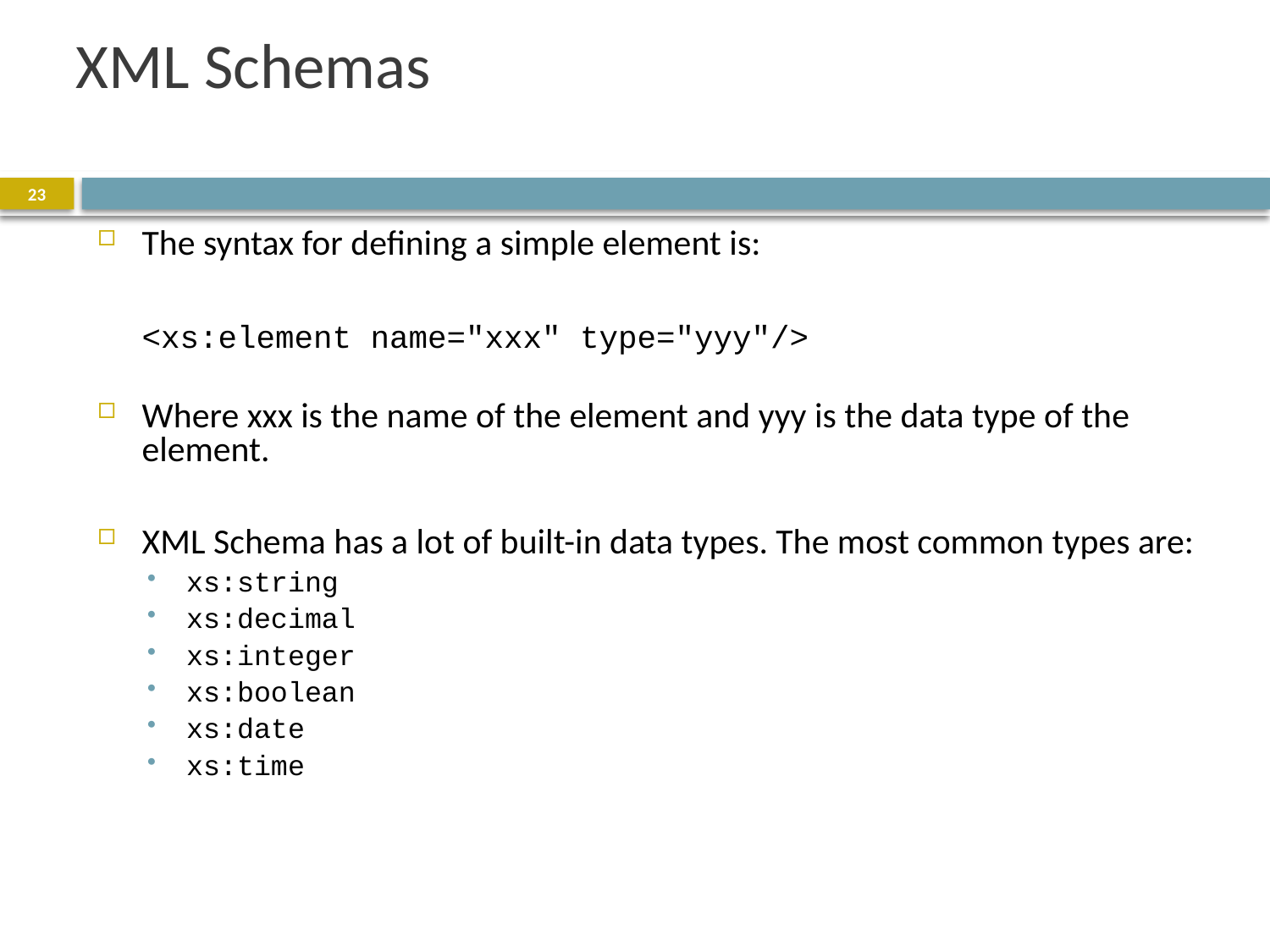

# XML Schemas
23
The syntax for defining a simple element is:

	<xs:element name="xxx" type="yyy"/>
Where xxx is the name of the element and yyy is the data type of the element.

XML Schema has a lot of built-in data types. The most common types are:
xs:string
xs:decimal
xs:integer
xs:boolean
xs:date
xs:time